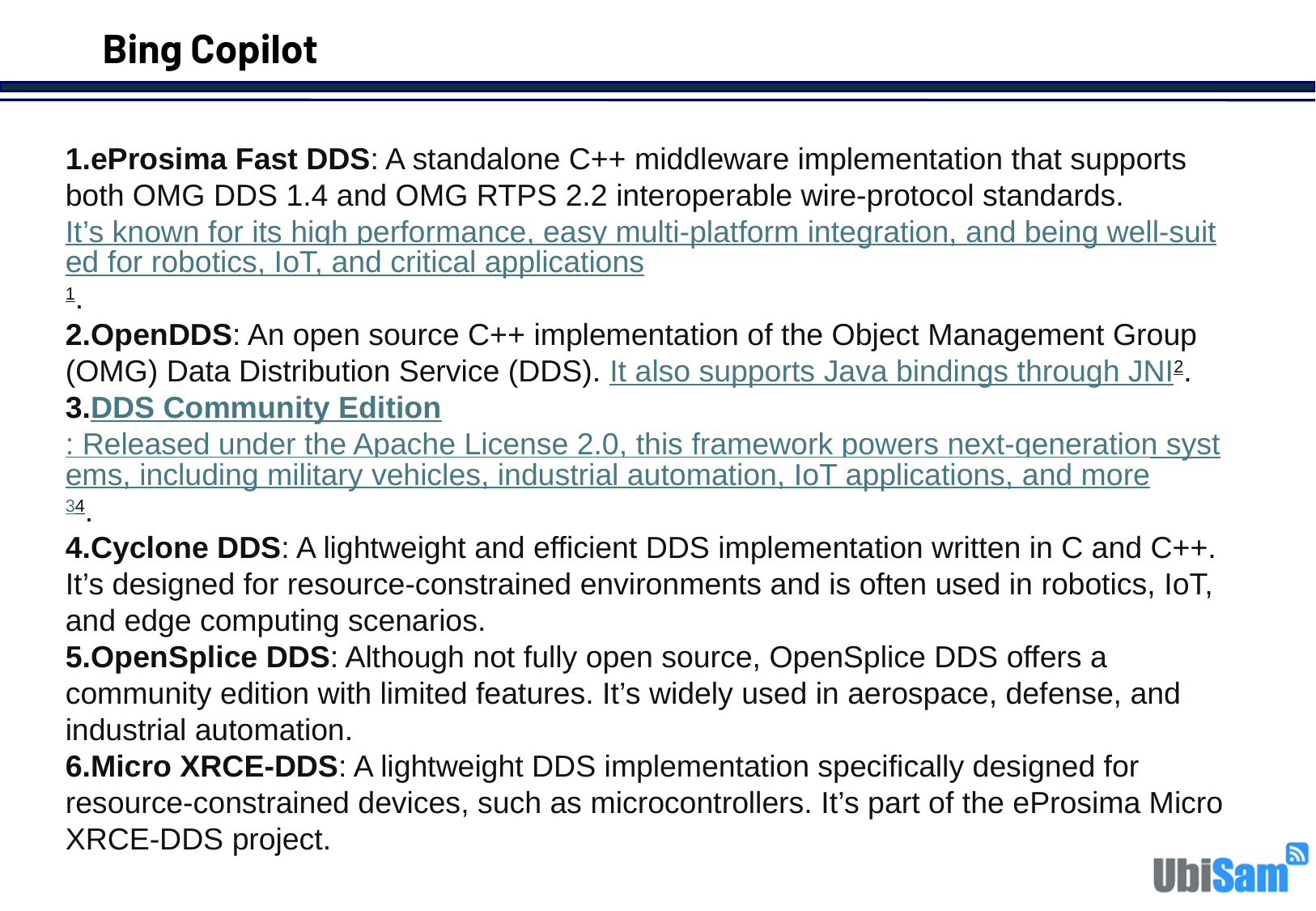

# Bing Copilot
eProsima Fast DDS: A standalone C++ middleware implementation that supports both OMG DDS 1.4 and OMG RTPS 2.2 interoperable wire-protocol standards. It’s known for its high performance, easy multi-platform integration, and being well-suited for robotics, IoT, and critical applications1.
OpenDDS: An open source C++ implementation of the Object Management Group (OMG) Data Distribution Service (DDS). It also supports Java bindings through JNI2.
DDS Community Edition: Released under the Apache License 2.0, this framework powers next-generation systems, including military vehicles, industrial automation, IoT applications, and more34.
Cyclone DDS: A lightweight and efficient DDS implementation written in C and C++. It’s designed for resource-constrained environments and is often used in robotics, IoT, and edge computing scenarios.
OpenSplice DDS: Although not fully open source, OpenSplice DDS offers a community edition with limited features. It’s widely used in aerospace, defense, and industrial automation.
Micro XRCE-DDS: A lightweight DDS implementation specifically designed for resource-constrained devices, such as microcontrollers. It’s part of the eProsima Micro XRCE-DDS project.